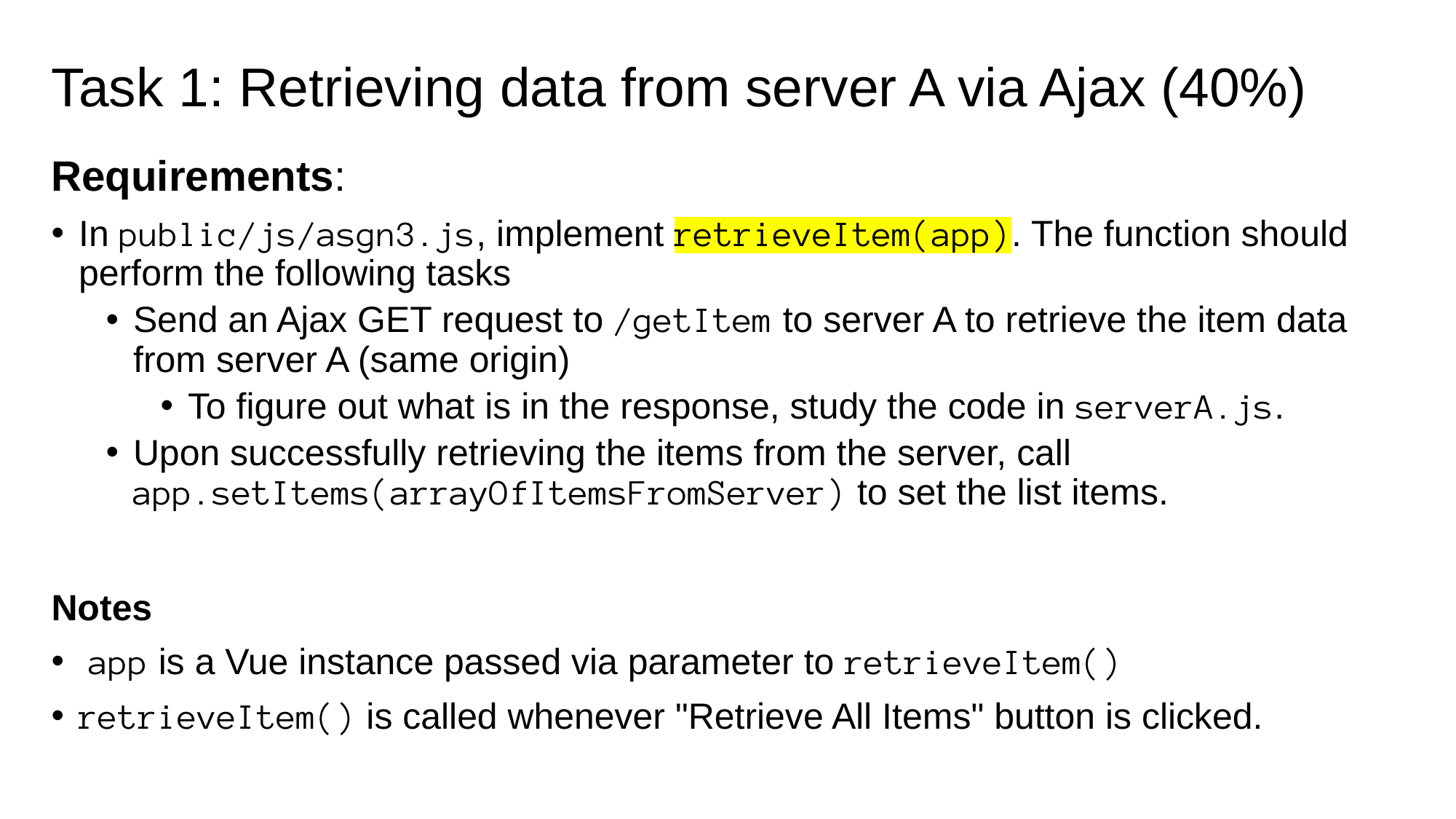

# Task 1: Retrieving data from server A via Ajax (40%)
Requirements:
In public/js/asgn3.js, implement retrieveItem(app). The function should perform the following tasks
Send an Ajax GET request to /getItem to server A to retrieve the item data from server A (same origin)
To figure out what is in the response, study the code in serverA.js.
Upon successfully retrieving the items from the server, call app.setItems(arrayOfItemsFromServer) to set the list items.

Notes
 app is a Vue instance passed via parameter to retrieveItem()
retrieveItem() is called whenever "Retrieve All Items" button is clicked.